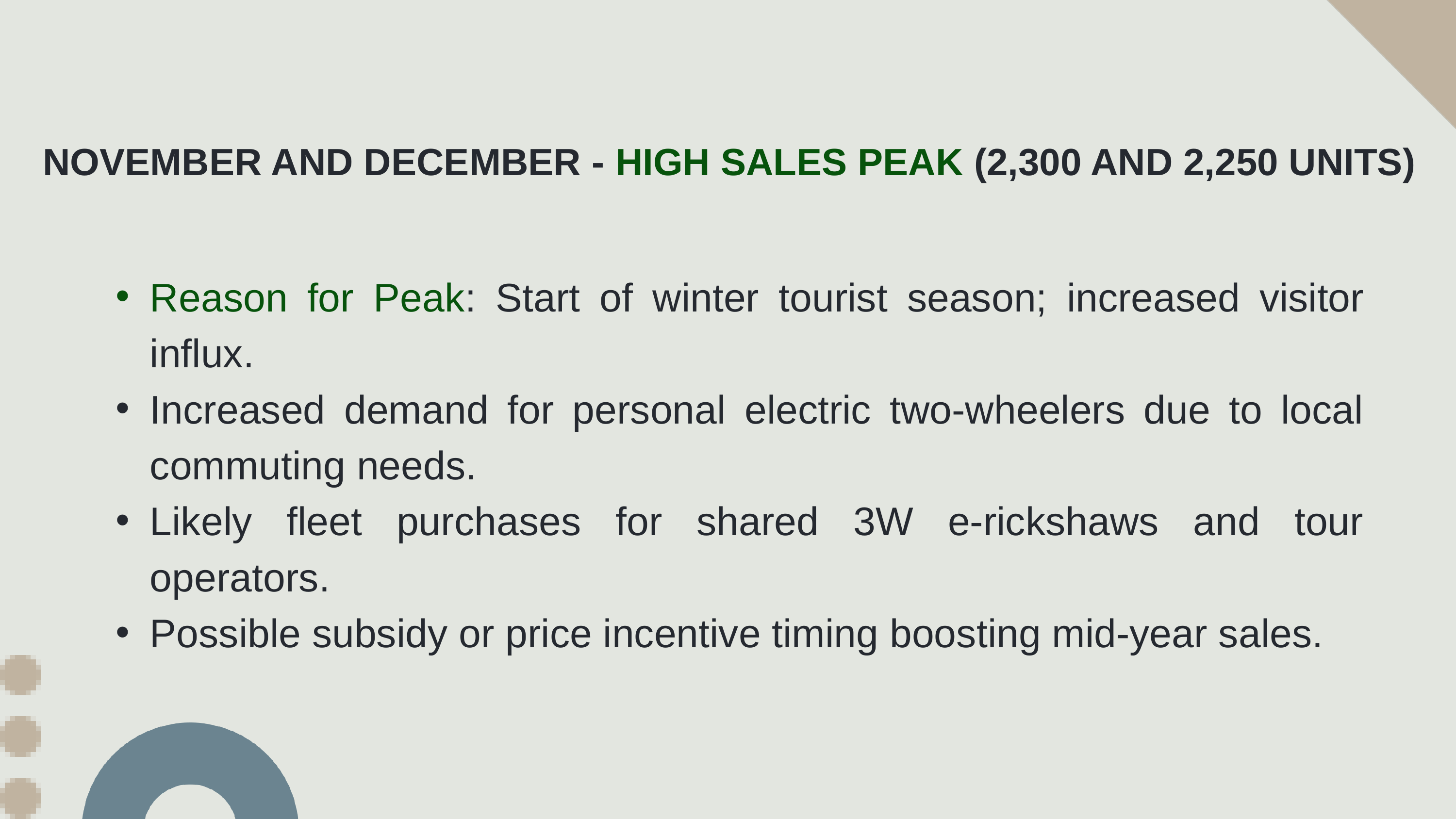

NOVEMBER AND DECEMBER - HIGH SALES PEAK (2,300 AND 2,250 UNITS)

Reason for Peak: Start of winter tourist season; increased visitor influx.
Increased demand for personal electric two-wheelers due to local commuting needs.
Likely fleet purchases for shared 3W e-rickshaws and tour operators.
Possible subsidy or price incentive timing boosting mid-year sales.